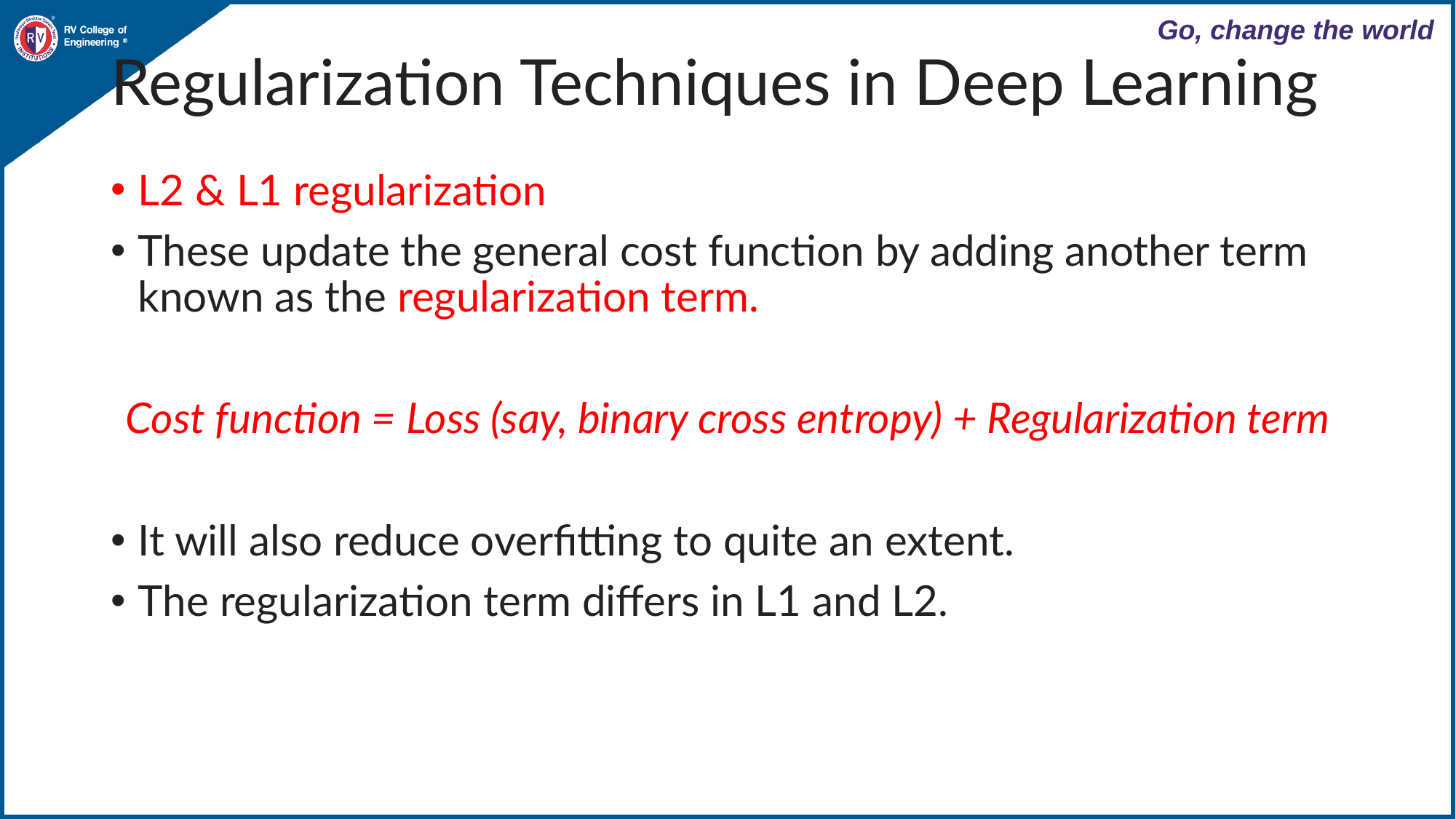

# Regularization Techniques in Deep Learning
L2 & L1 regularization
These update the general cost function by adding another term known as the regularization term.

Cost function = Loss (say, binary cross entropy) + Regularization term

It will also reduce overfitting to quite an extent.
The regularization term differs in L1 and L2.